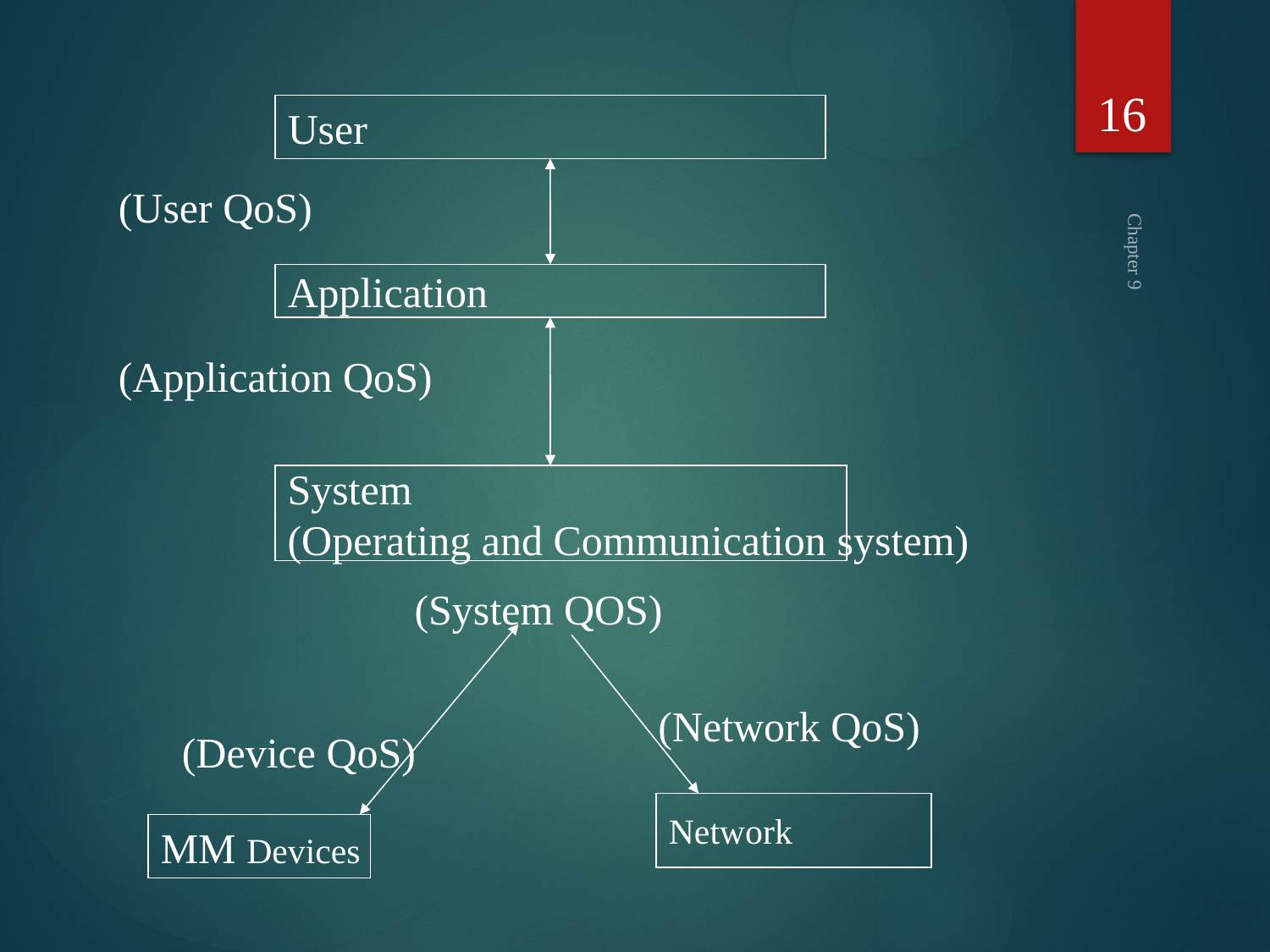

16
User

(User QoS)
Application

(Application QoS)
Chapter 9
System
(Operating and Communication system)
(System QOS)

(Network QoS)
(Device QoS)
Network
MM Devices